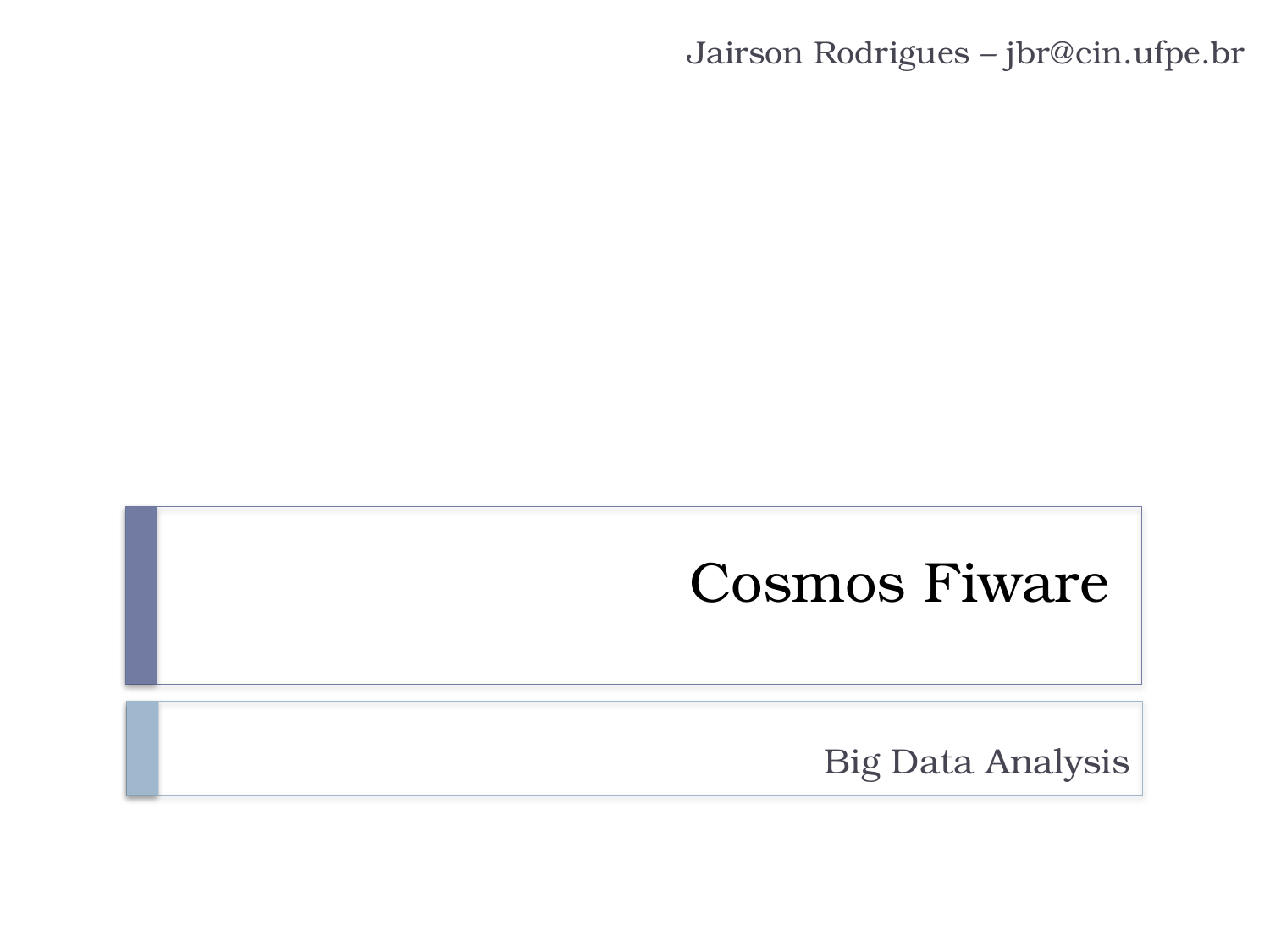

Jairson Rodrigues – jbr@cin.ufpe.br
# Cosmos Fiware
Big Data Analysis